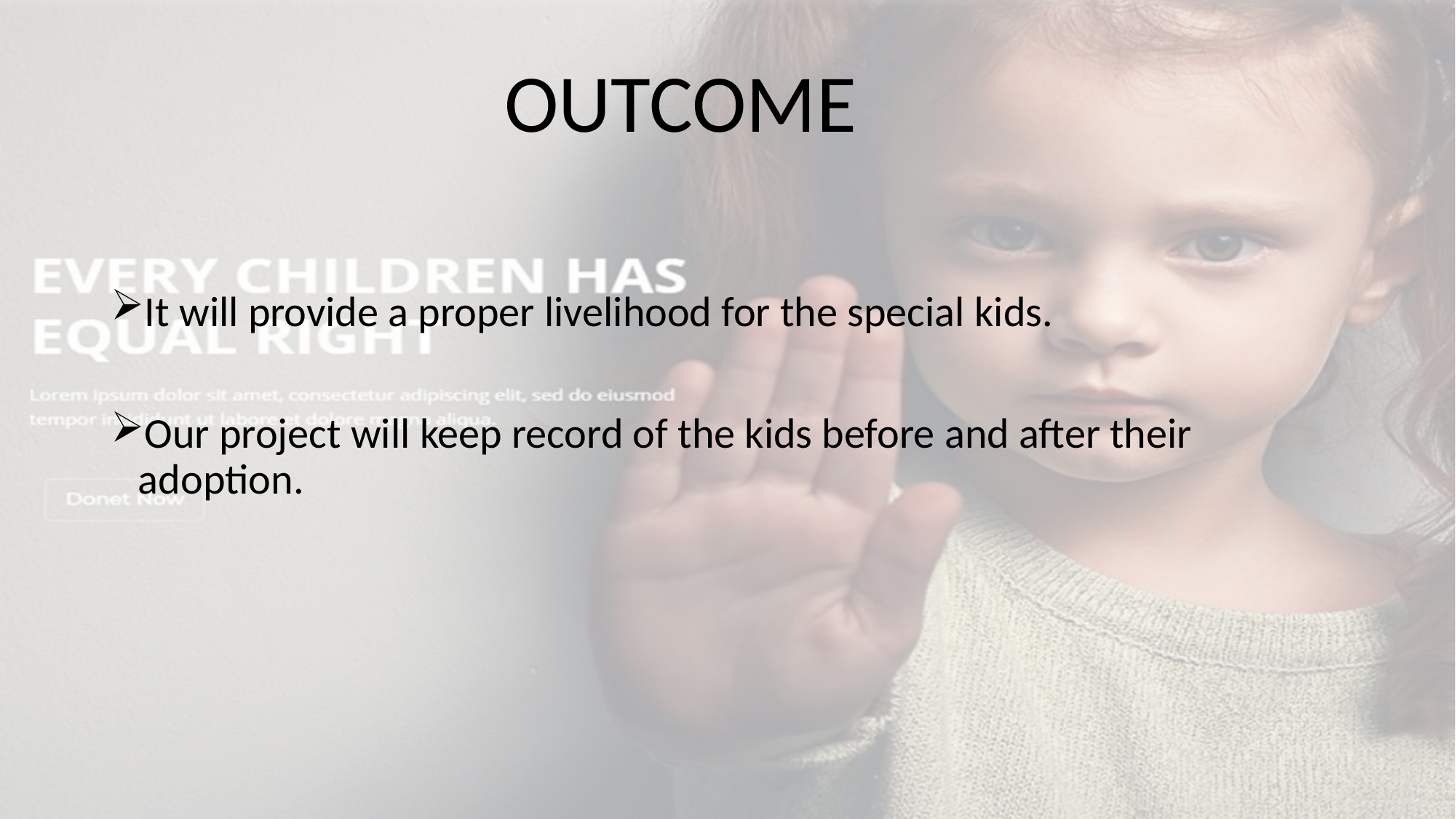

#
OUTCOME

It will provide a proper livelihood for the special kids.

Our project will keep record of the kids before and after their adoption.